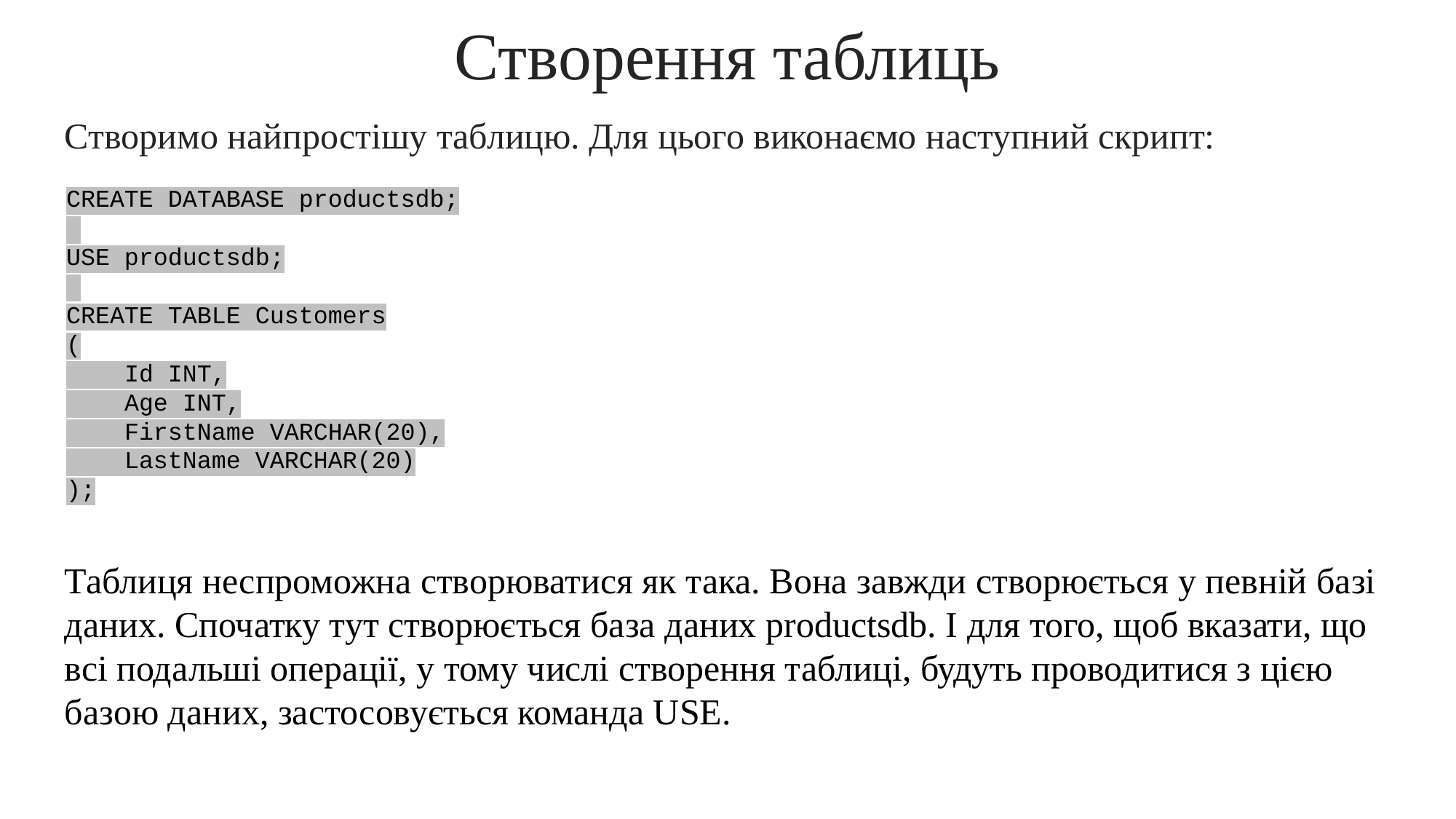

Створення таблиць
Створимо найпростішу таблицю. Для цього виконаємо наступний скрипт:
CREATE DATABASE productsdb;

USE productsdb;

CREATE TABLE Customers
(
    Id INT,
    Age INT,
    FirstName VARCHAR(20),
    LastName VARCHAR(20)
);
Таблиця неспроможна створюватися як така. Вона завжди створюється у певній базі даних. Спочатку тут створюється база даних productsdb. І для того, щоб вказати, що всі подальші операції, у тому числі створення таблиці, будуть проводитися з цією базою даних, застосовується команда USE.